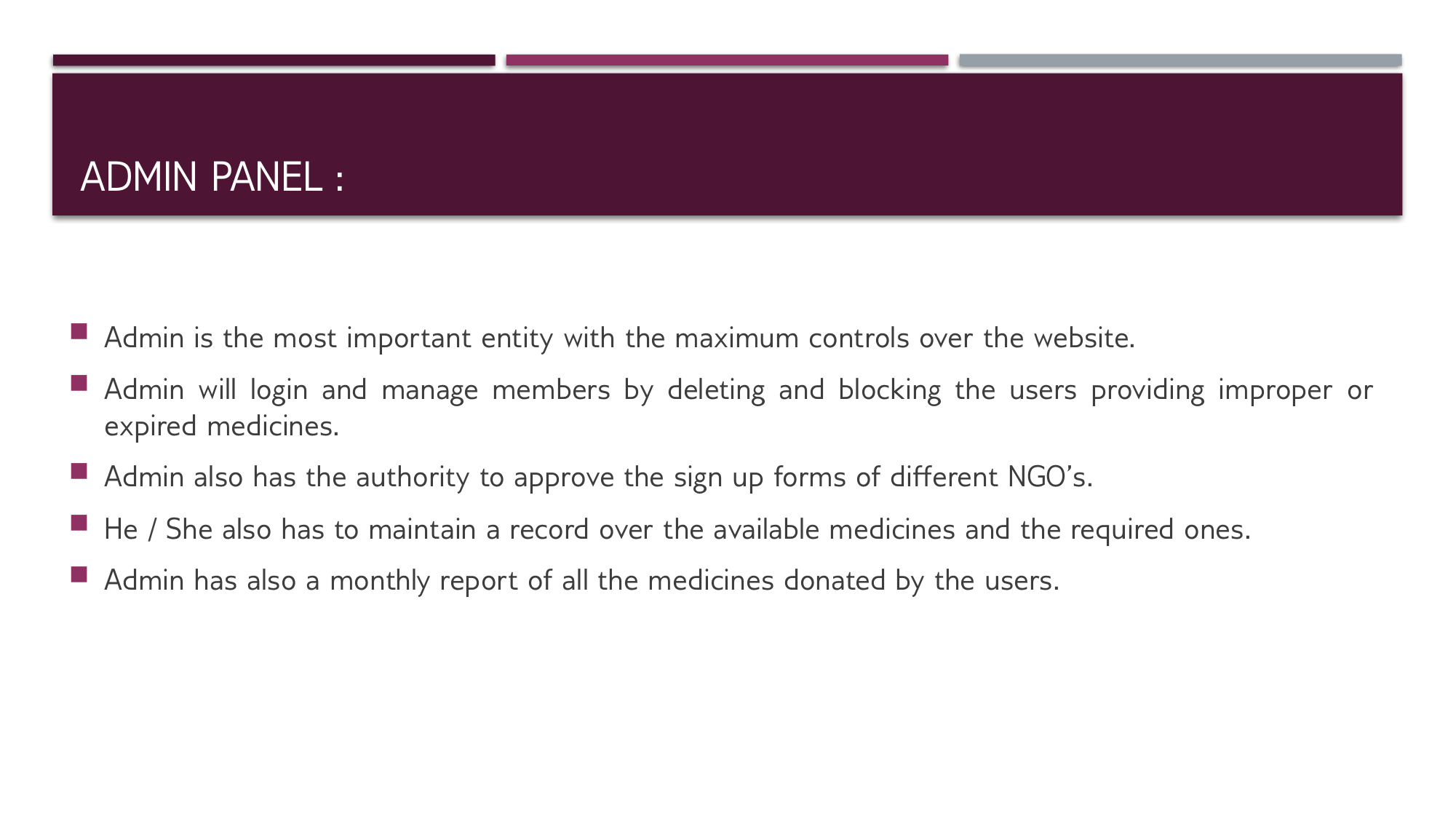

# Admin panel :

Admin is the most important entity with the maximum controls over the website.
Admin will login and manage members by deleting and blocking the users providing improper or expired medicines.
Admin also has the authority to approve the sign up forms of different NGO’s.
He / She also has to maintain a record over the available medicines and the required ones.
Admin has also a monthly report of all the medicines donated by the users.